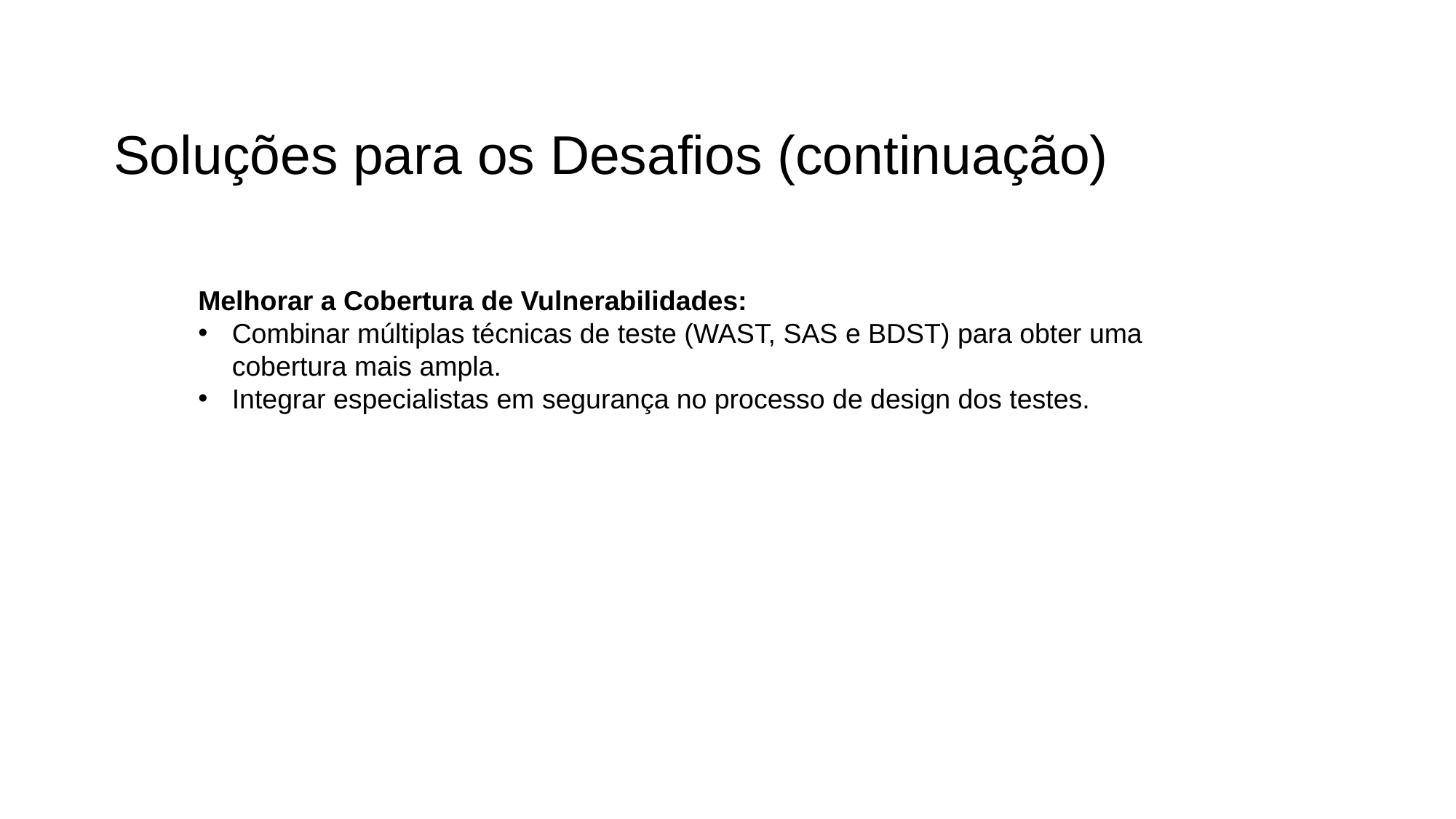

Soluções para os Desafios (continuação)
Melhorar a Cobertura de Vulnerabilidades:
Combinar múltiplas técnicas de teste (WAST, SAS e BDST) para obter uma cobertura mais ampla.
Integrar especialistas em segurança no processo de design dos testes.